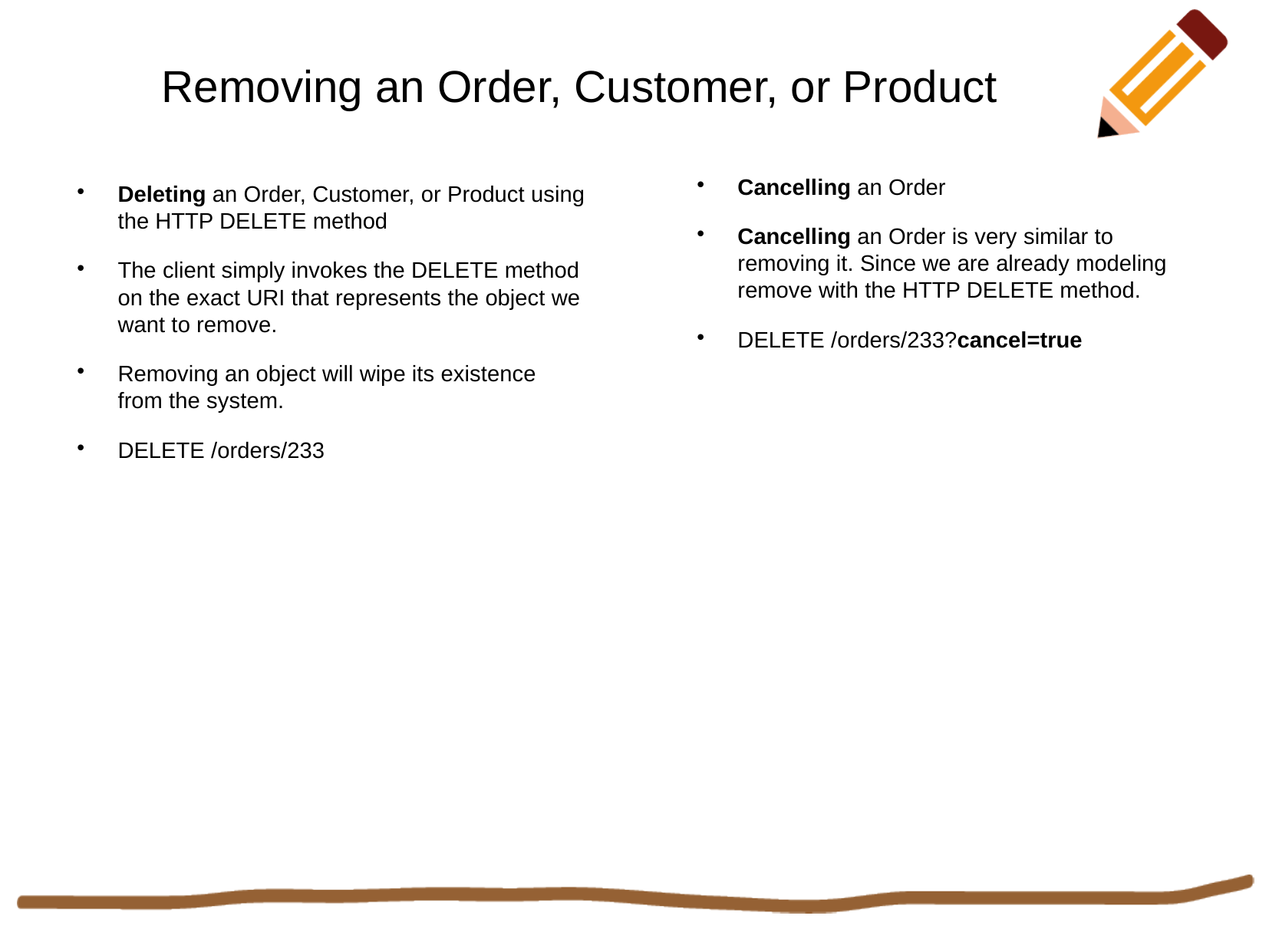

Removing an Order, Customer, or Product
Cancelling an Order
Cancelling an Order is very similar to removing it. Since we are already modeling remove with the HTTP DELETE method.
DELETE /orders/233?cancel=true
Deleting an Order, Customer, or Product using the HTTP DELETE method
The client simply invokes the DELETE method on the exact URI that represents the object we want to remove.
Removing an object will wipe its existence from the system.
DELETE /orders/233